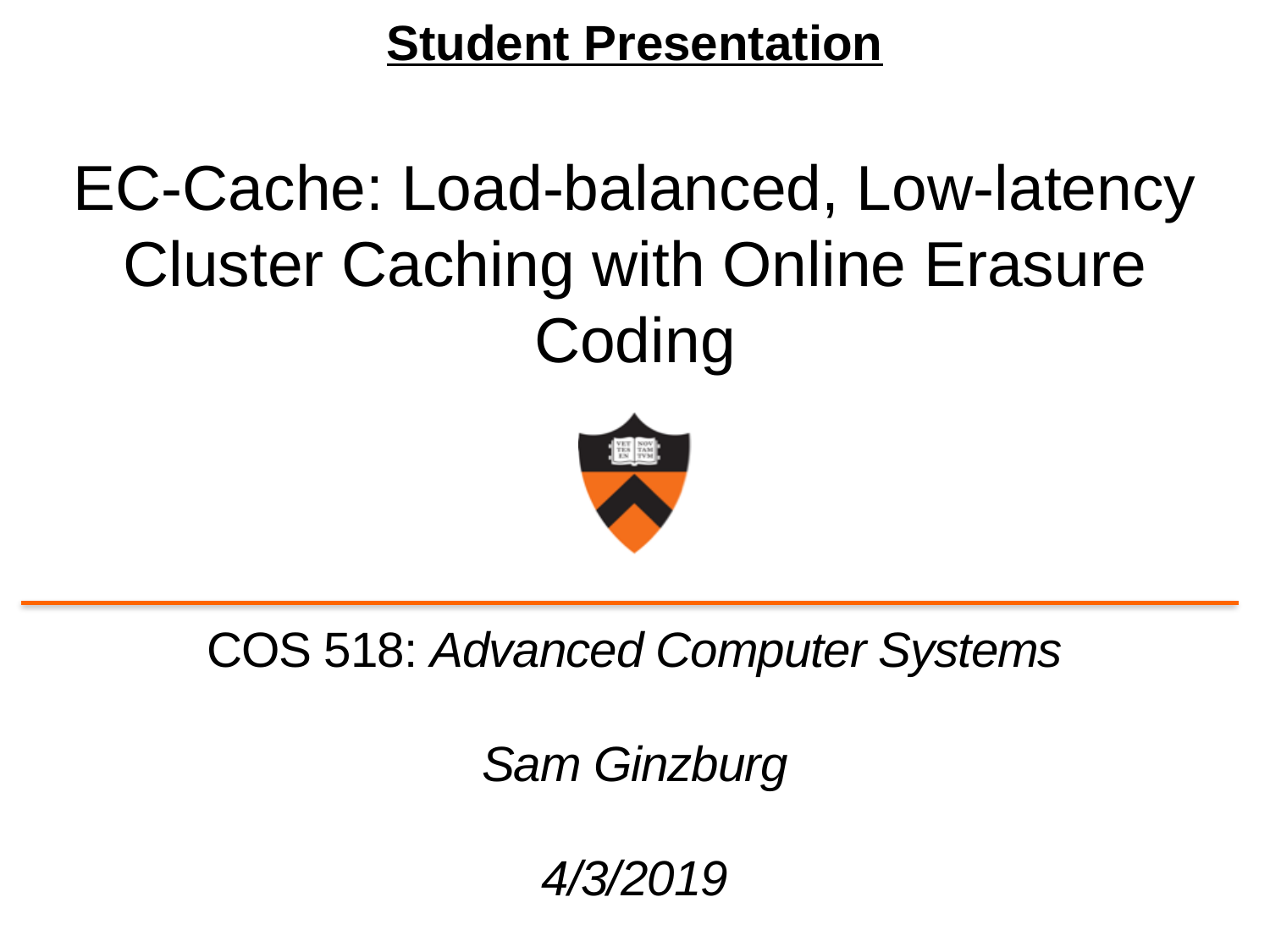

# Student Presentation EC-Cache: Load-balanced, Low-latency Cluster Caching with Online Erasure Coding
COS 518: Advanced Computer Systems

Sam Ginzburg

4/3/2019